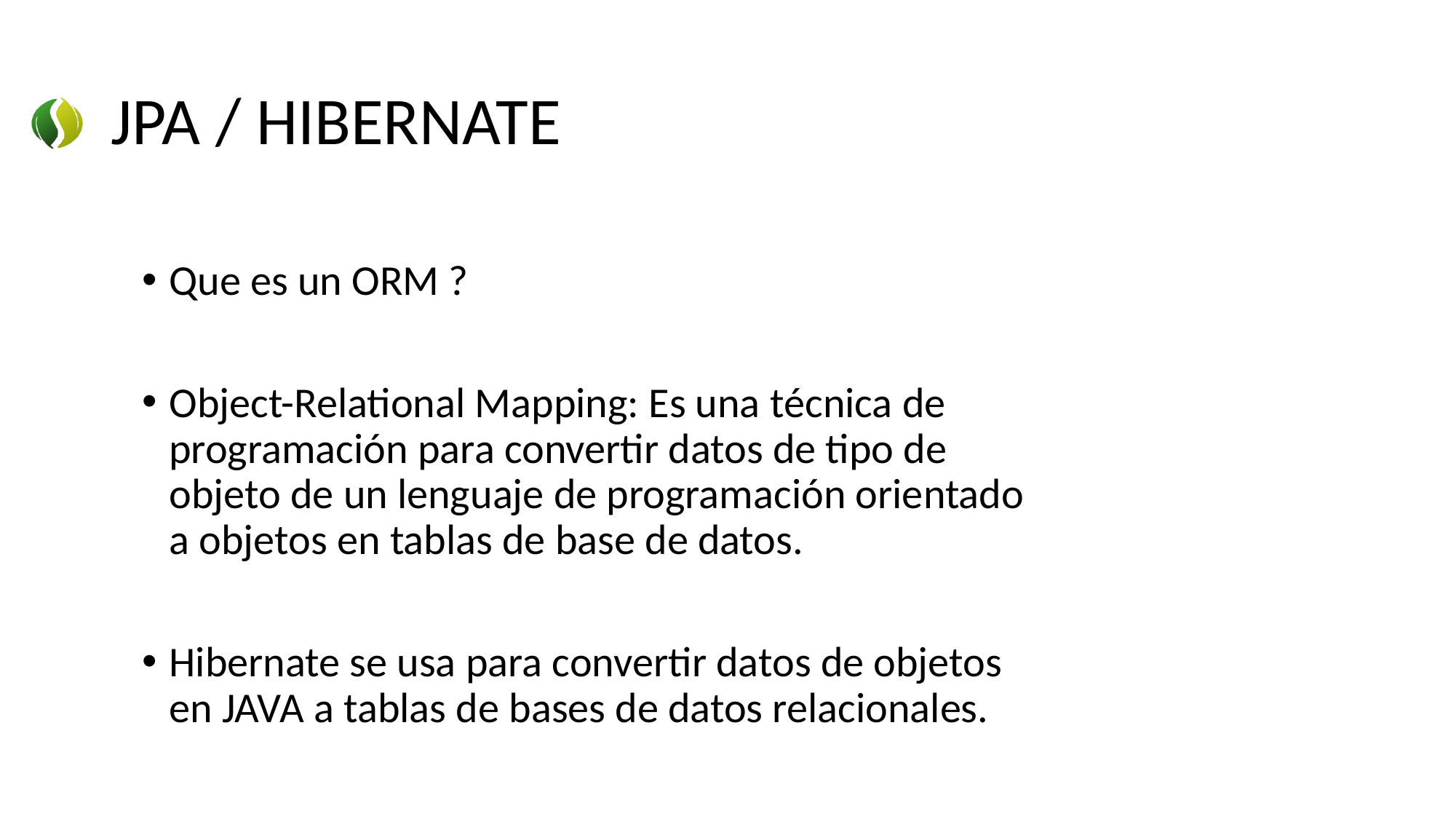

# JPA / HIBERNATE
Que es un ORM ?

Object-Relational Mapping: Es una técnica de programación para convertir datos de tipo de objeto de un lenguaje de programación orientado a objetos en tablas de base de datos.

Hibernate se usa para convertir datos de objetos en JAVA a tablas de bases de datos relacionales.